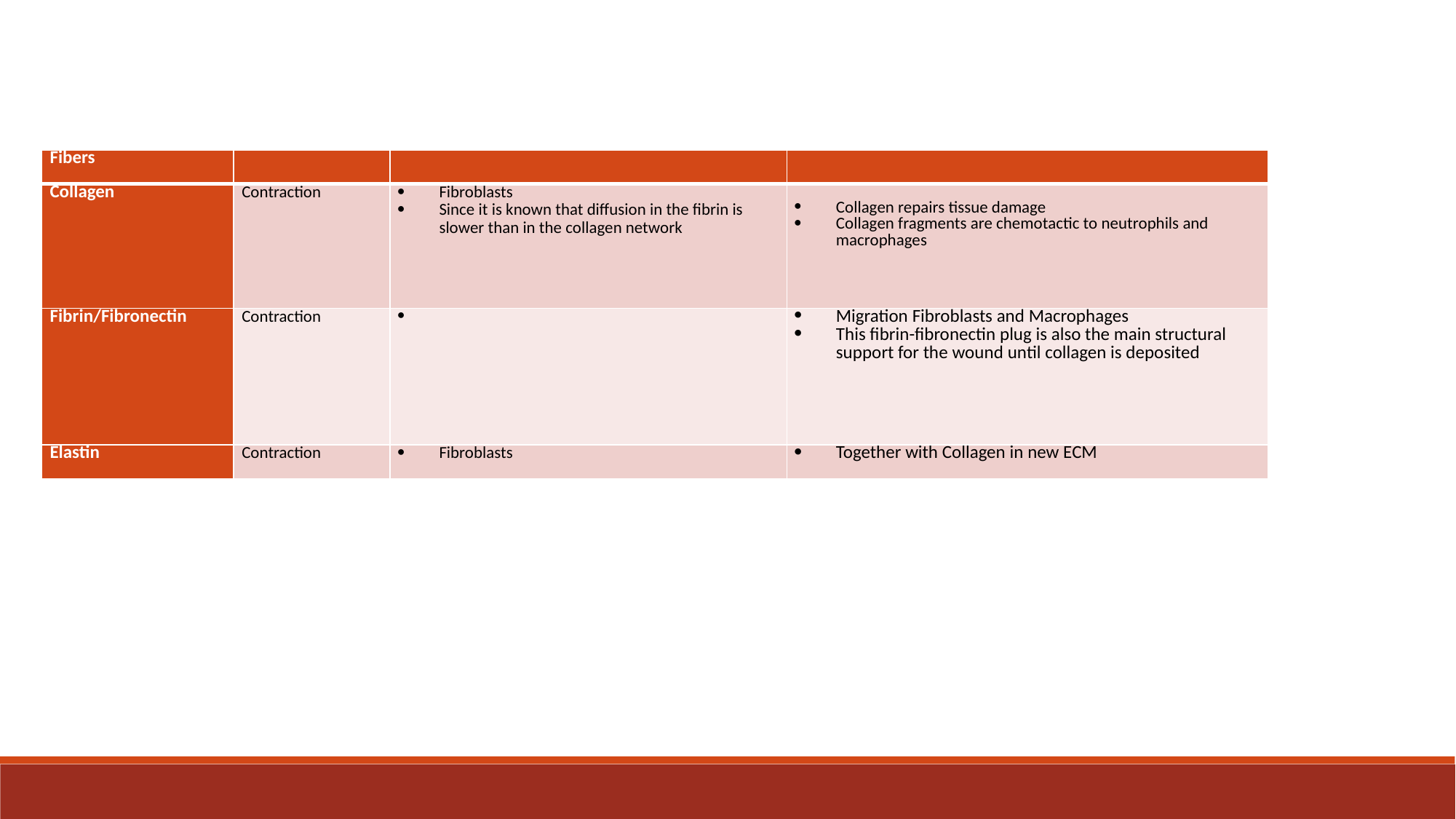

| Fibers |  |  |  |
| --- | --- | --- | --- |
| Collagen | Contraction | Fibroblasts Since it is known that diffusion in the fibrin is slower than in the collagen network | Collagen repairs tissue damage Collagen fragments are chemotactic to neutrophils and macrophages |
| Fibrin/Fibronectin | Contraction |  | Migration Fibroblasts and Macrophages This fibrin-fibronectin plug is also the main structural support for the wound until collagen is deposited |
| Elastin | Contraction | Fibroblasts | Together with Collagen in new ECM |